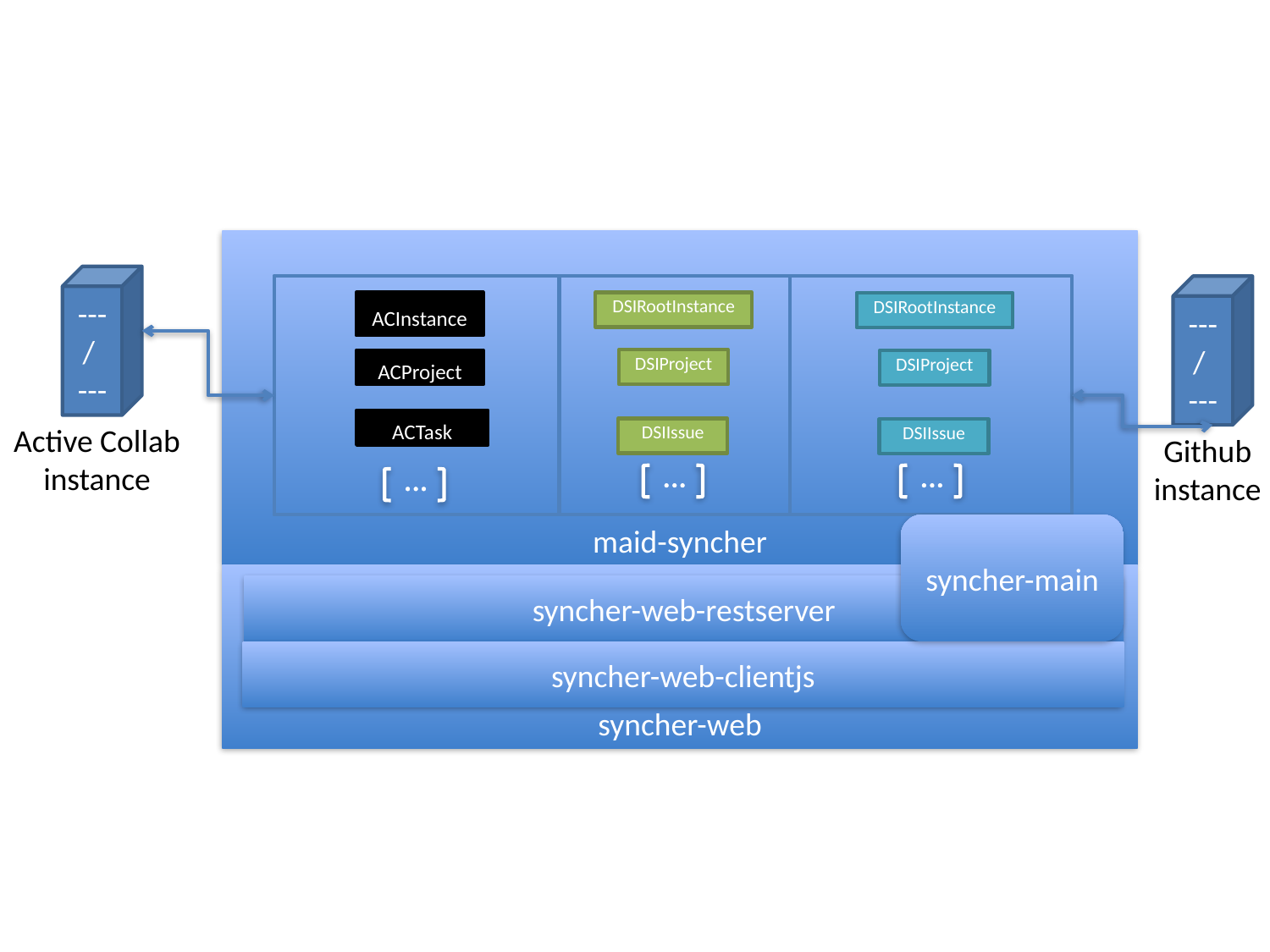

maid-syncher

ACInstance
DSIRootInstance
DSIRootInstance
DSIProject

ACProject
DSIProject

ACTask
DSIIssue
DSIIssue
...

...

...

syncher-web
syncher-web-restserver
syncher-web-clientjs
syncher-main
---/  ---
Active Collab
instance
---/  ---
Github
instance